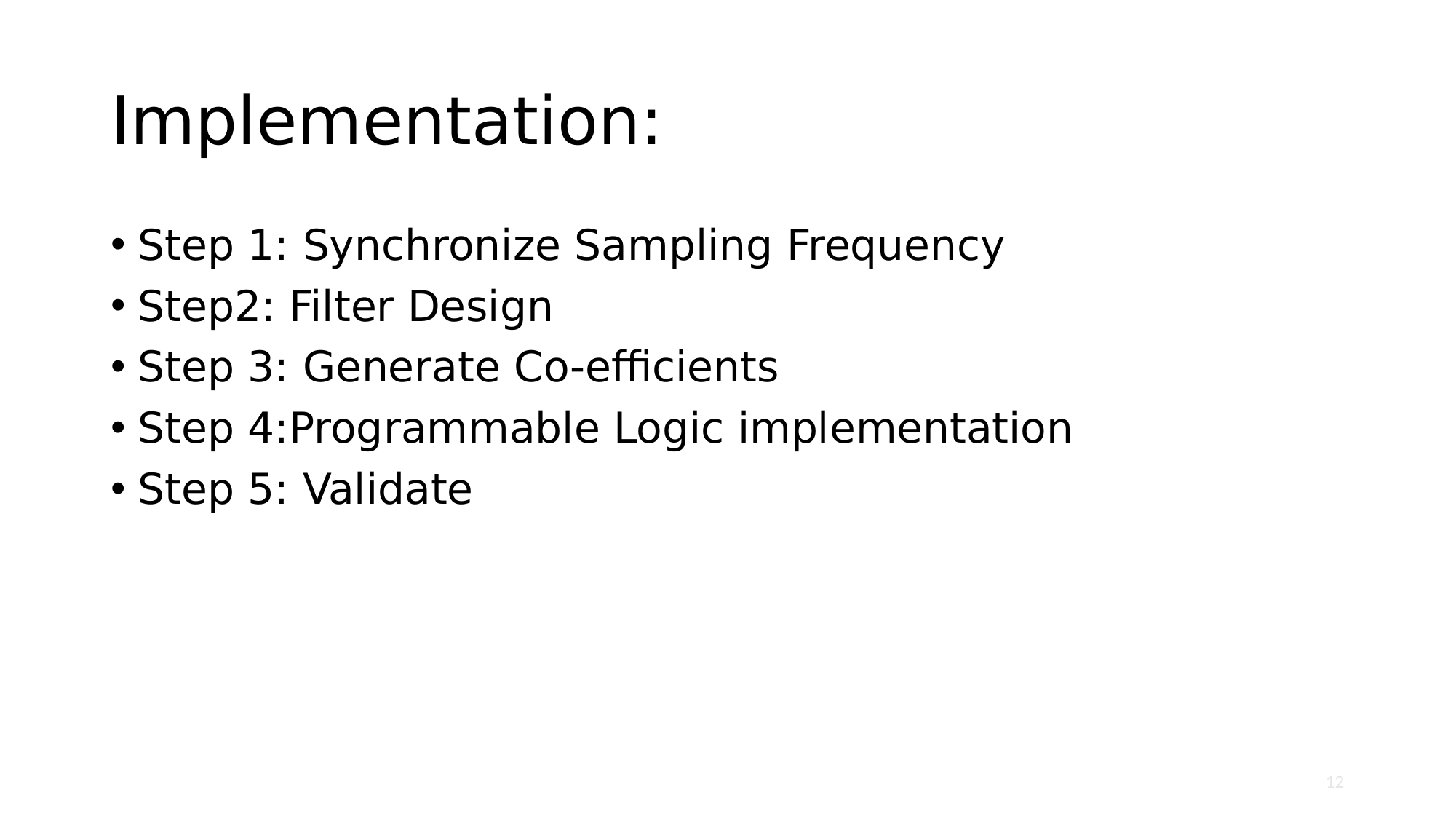

# Implementation:
Step 1: Synchronize Sampling Frequency
Step2: Filter Design
Step 3: Generate Co-efficients
Step 4:Programmable Logic implementation
Step 5: Validate

12